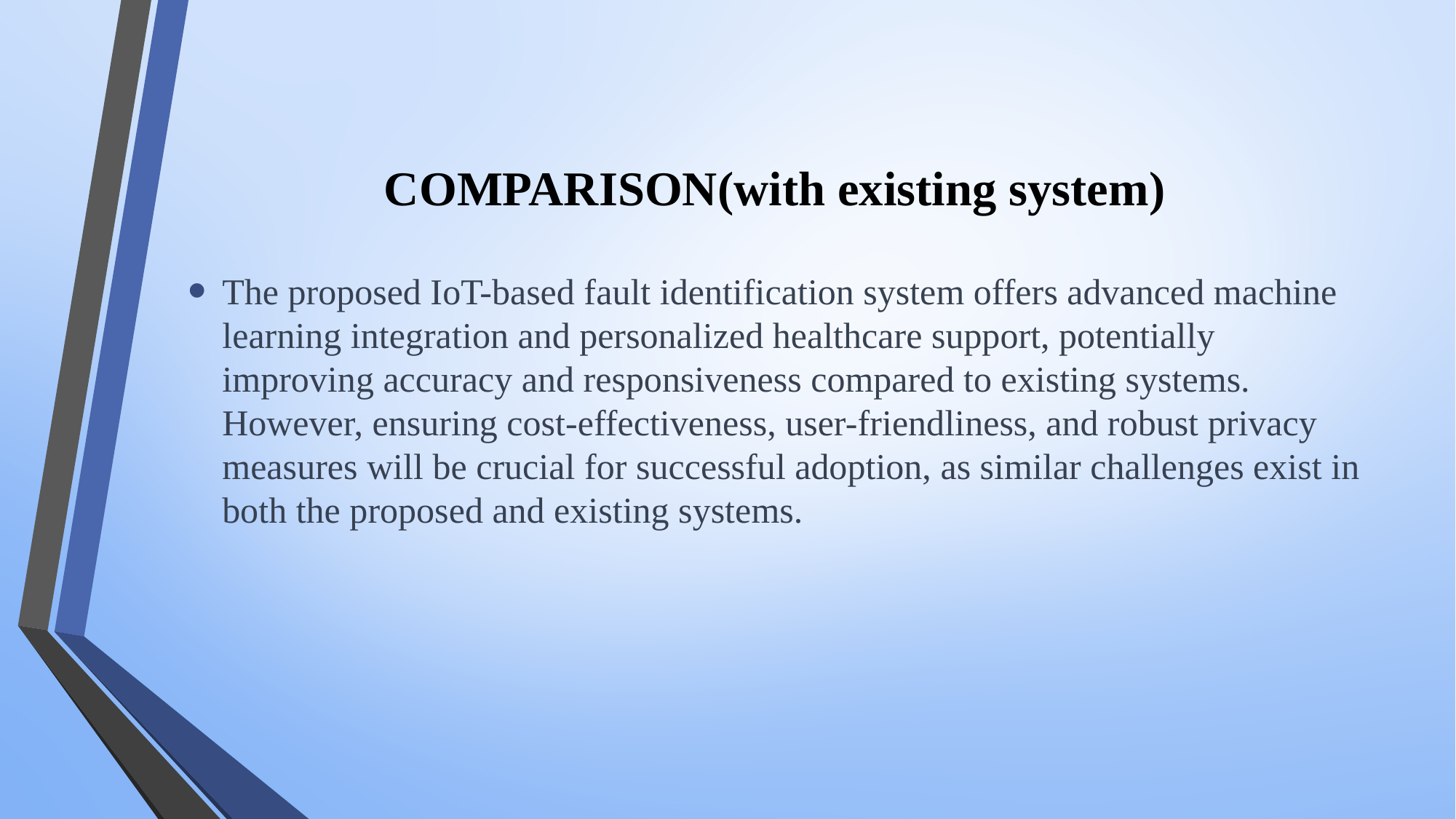

# COMPARISON(with existing system)
The proposed IoT-based fault identification system offers advanced machine learning integration and personalized healthcare support, potentially improving accuracy and responsiveness compared to existing systems. However, ensuring cost-effectiveness, user-friendliness, and robust privacy measures will be crucial for successful adoption, as similar challenges exist in both the proposed and existing systems.